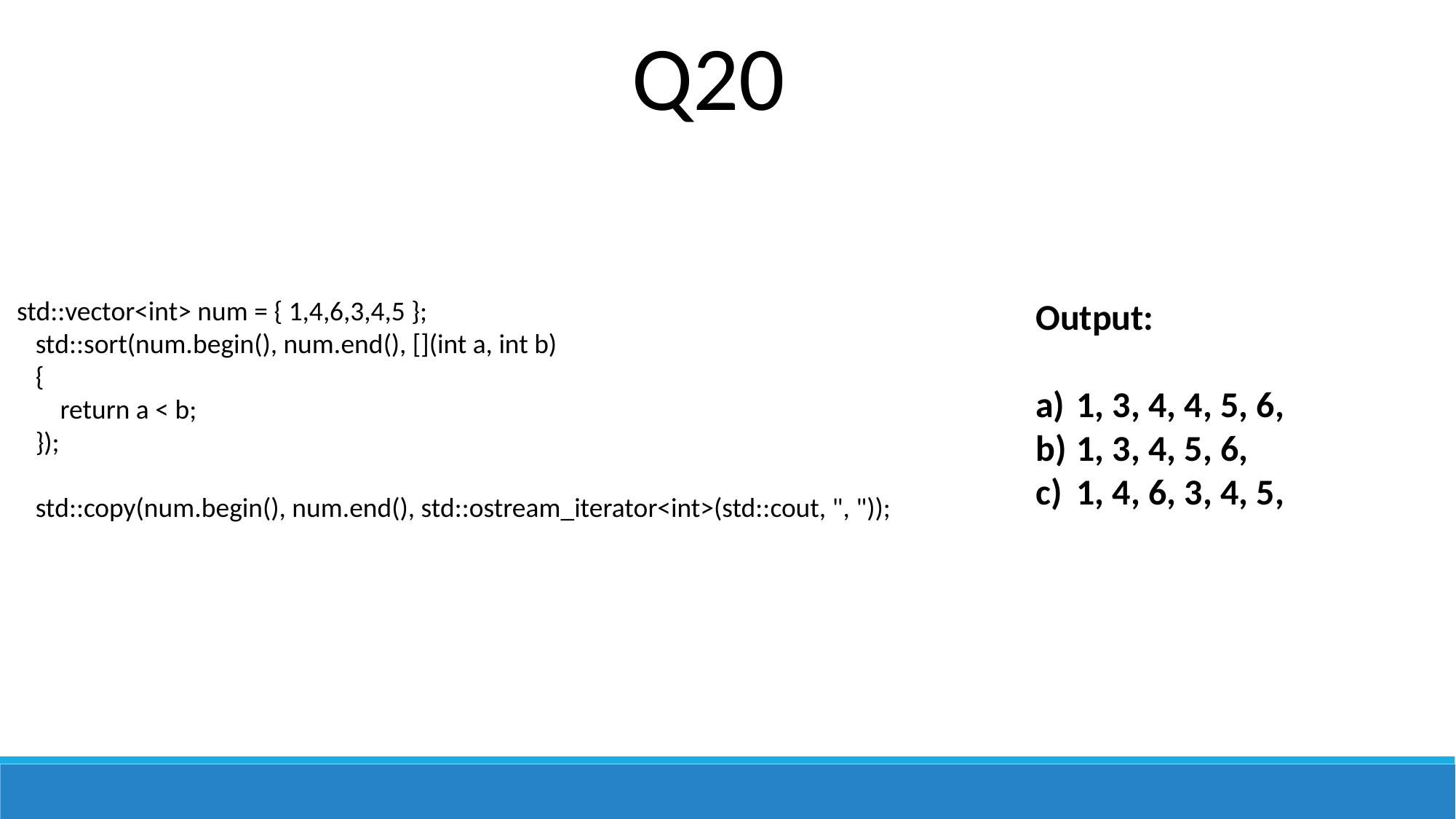

Q20
 std::vector<int> num = { 1,4,6,3,4,5 };
    std::sort(num.begin(), num.end(), [](int a, int b)
    {
        return a < b;
    });

    std::copy(num.begin(), num.end(), std::ostream_iterator<int>(std::cout, ", "));
Output:

1, 3, 4, 4, 5, 6,
1, 3, 4, 5, 6,
1, 4, 6, 3, 4, 5,